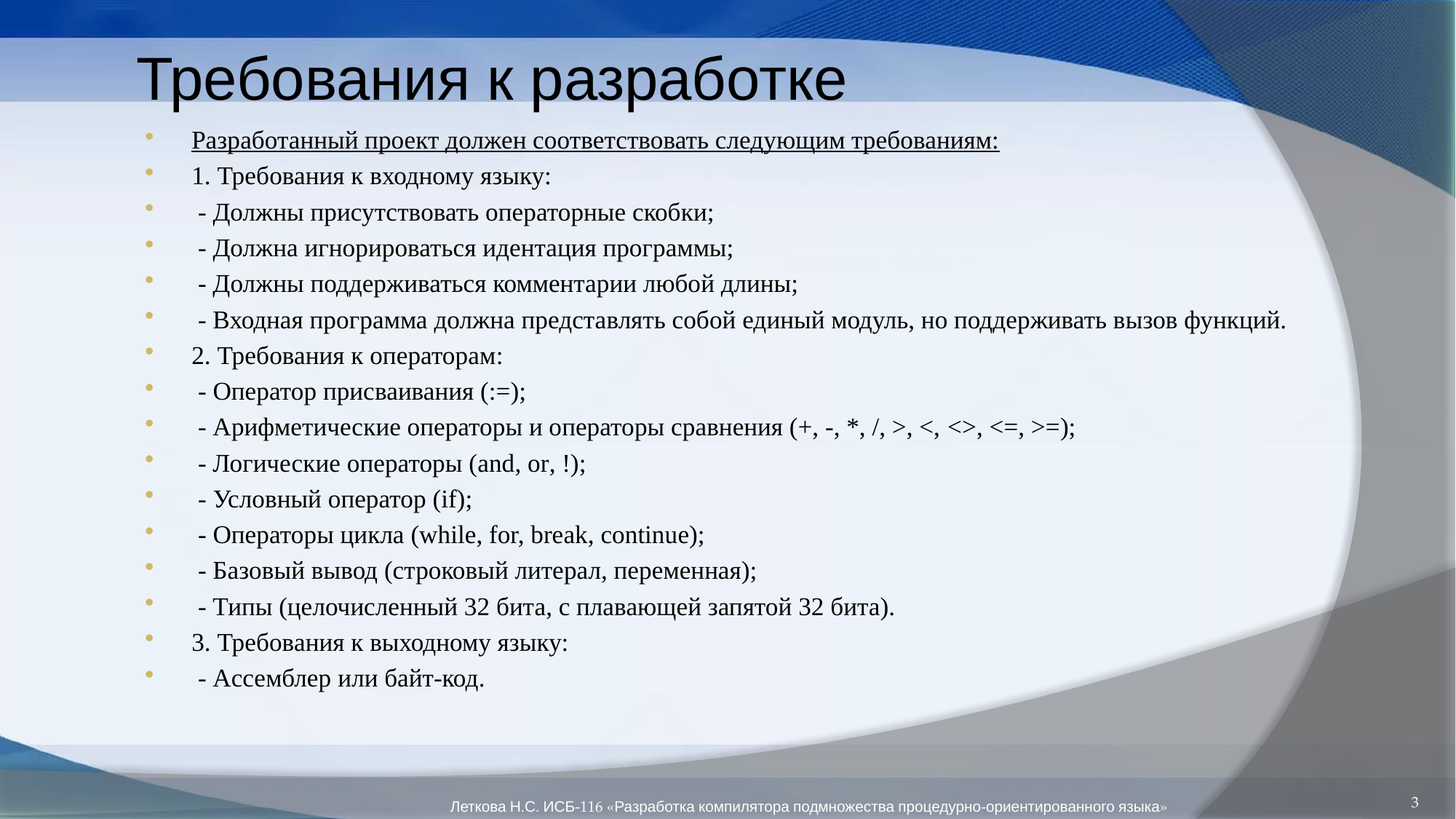

# Требования к разработке
Разработанный проект должен соответствовать следующим требованиям:
1. Требования к входному языку:
 - Должны присутствовать операторные скобки;
 - Должна игнорироваться идентация программы;
 - Должны поддерживаться комментарии любой длины;
 - Входная программа должна представлять собой единый модуль, но поддерживать вызов функций.
2. Требования к операторам:
 - Оператор присваивания (:=);
 - Арифметические операторы и операторы сравнения (+, -, *, /, >, <, <>, <=, >=);
 - Логические операторы (and, or, !);
 - Условный оператор (if);
 - Операторы цикла (while, for, break, continue);
 - Базовый вывод (строковый литерал, переменная);
 - Типы (целочисленный 32 бита, с плавающей запятой 32 бита).
3. Требования к выходному языку:
 - Ассемблер или байт-код.

3
Леткова Н.С. ИСБ-116 «Разработка компилятора подмножества процедурно-ориентированного языка»